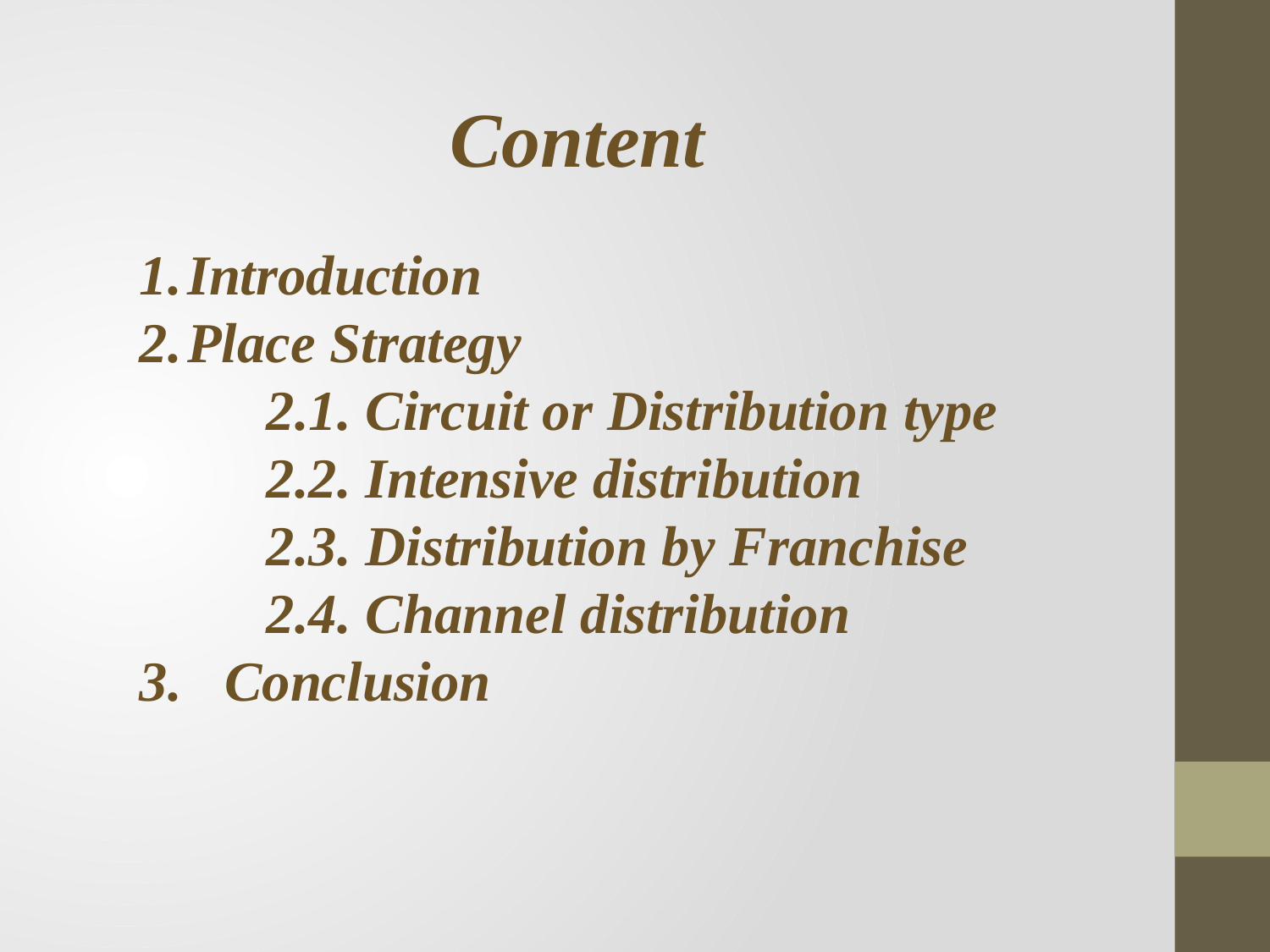

Content
Introduction
Place Strategy
	2.1. Circuit or Distribution type
	2.2. Intensive distribution
	2.3. Distribution by Franchise
	2.4. Channel distribution
3.   Conclusion